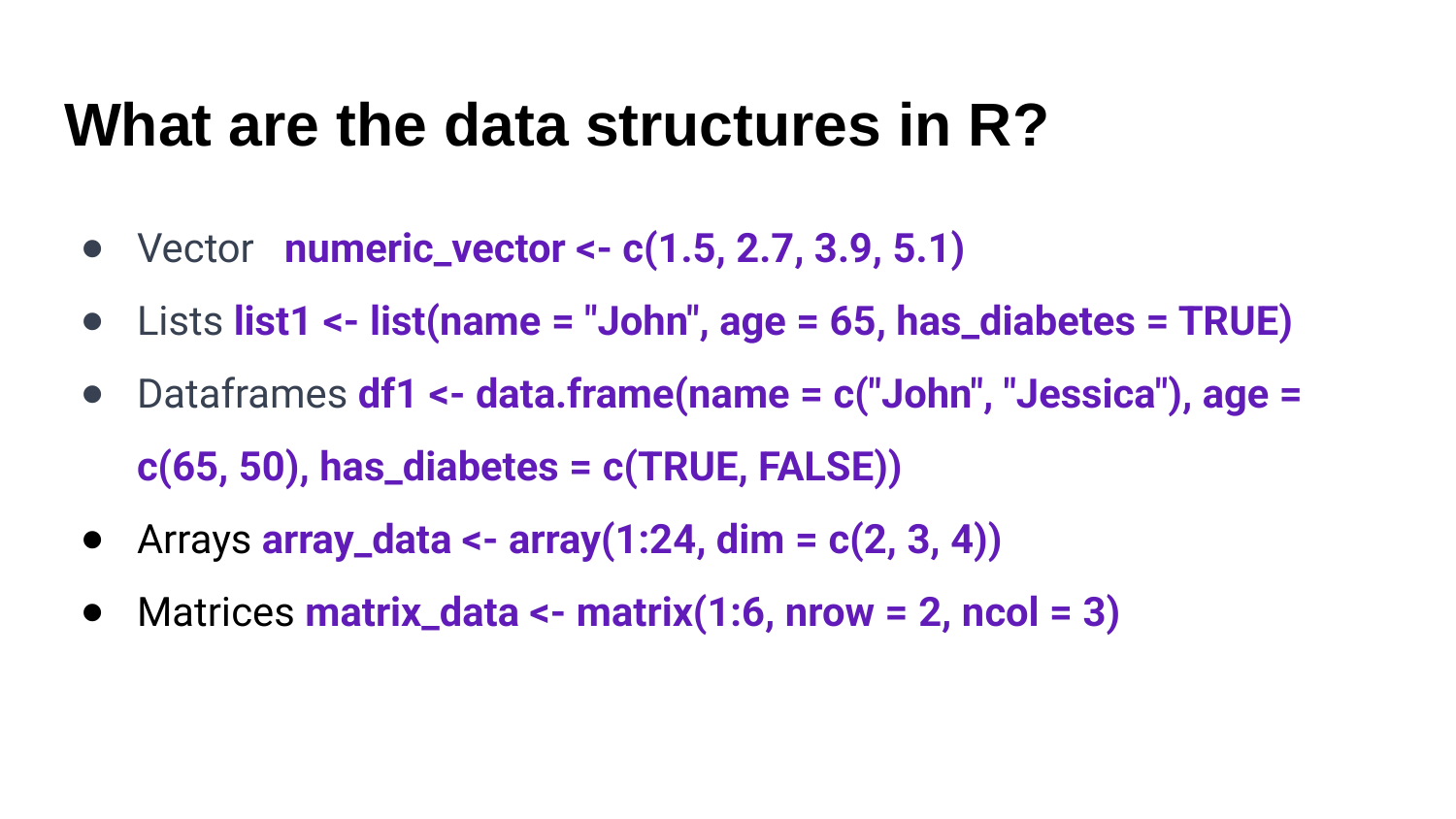

# What are the data structures in R?
Vector   numeric_vector <- c(1.5, 2.7, 3.9, 5.1)
Lists list1 <- list(name = "John", age = 65, has_diabetes = TRUE)
Dataframes df1 <- data.frame(name = c("John", "Jessica"), age = c(65, 50), has_diabetes = c(TRUE, FALSE))
Arrays array_data <- array(1:24, dim = c(2, 3, 4))
Matrices matrix_data <- matrix(1:6, nrow = 2, ncol = 3)